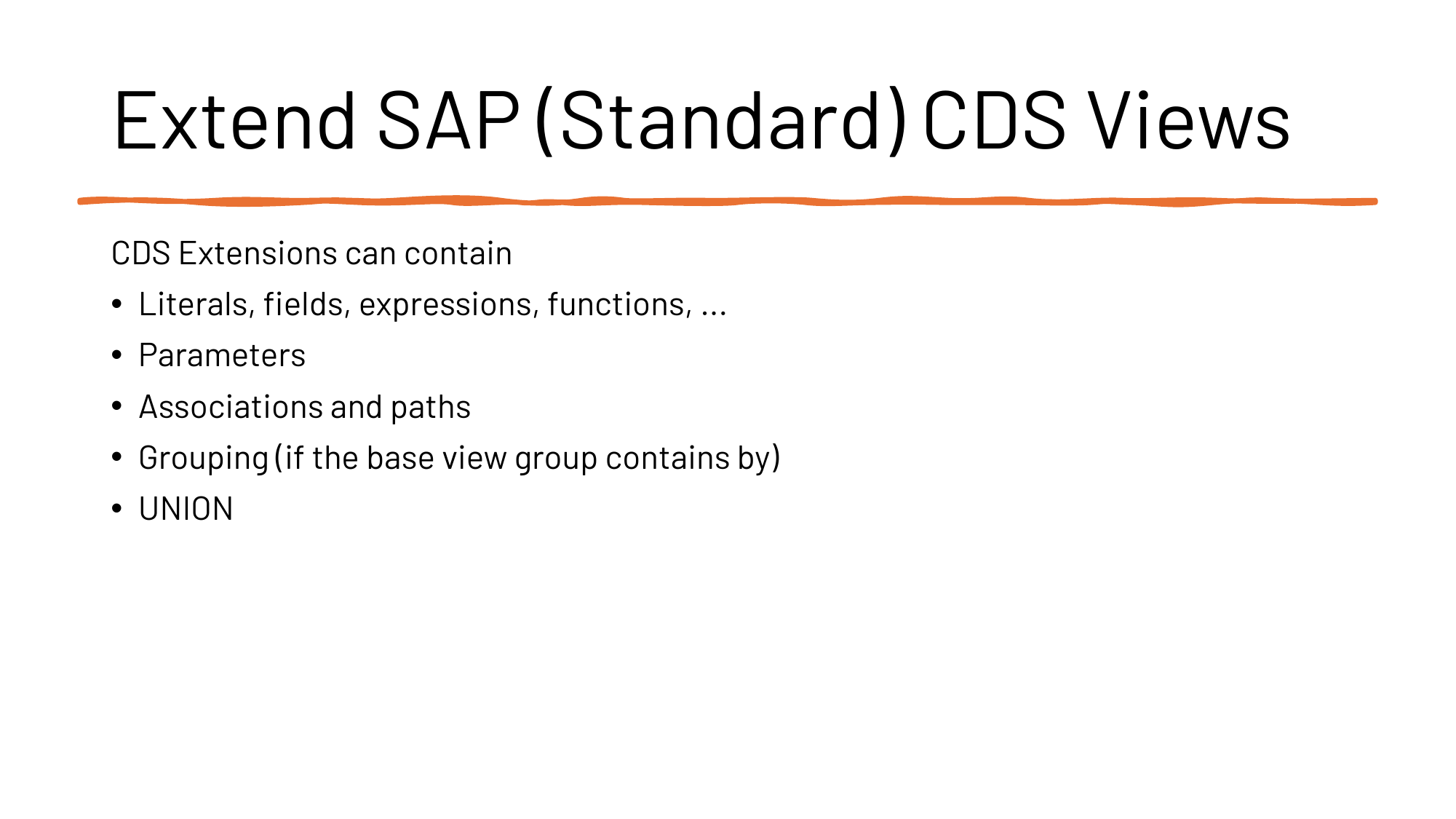

# Extend SAP (Standard) CDS Views

CDS Extensions can contain
Literals, fields, expressions, functions, ...
Parameters
Associations and paths
Grouping (if the base view group contains by)
UNION